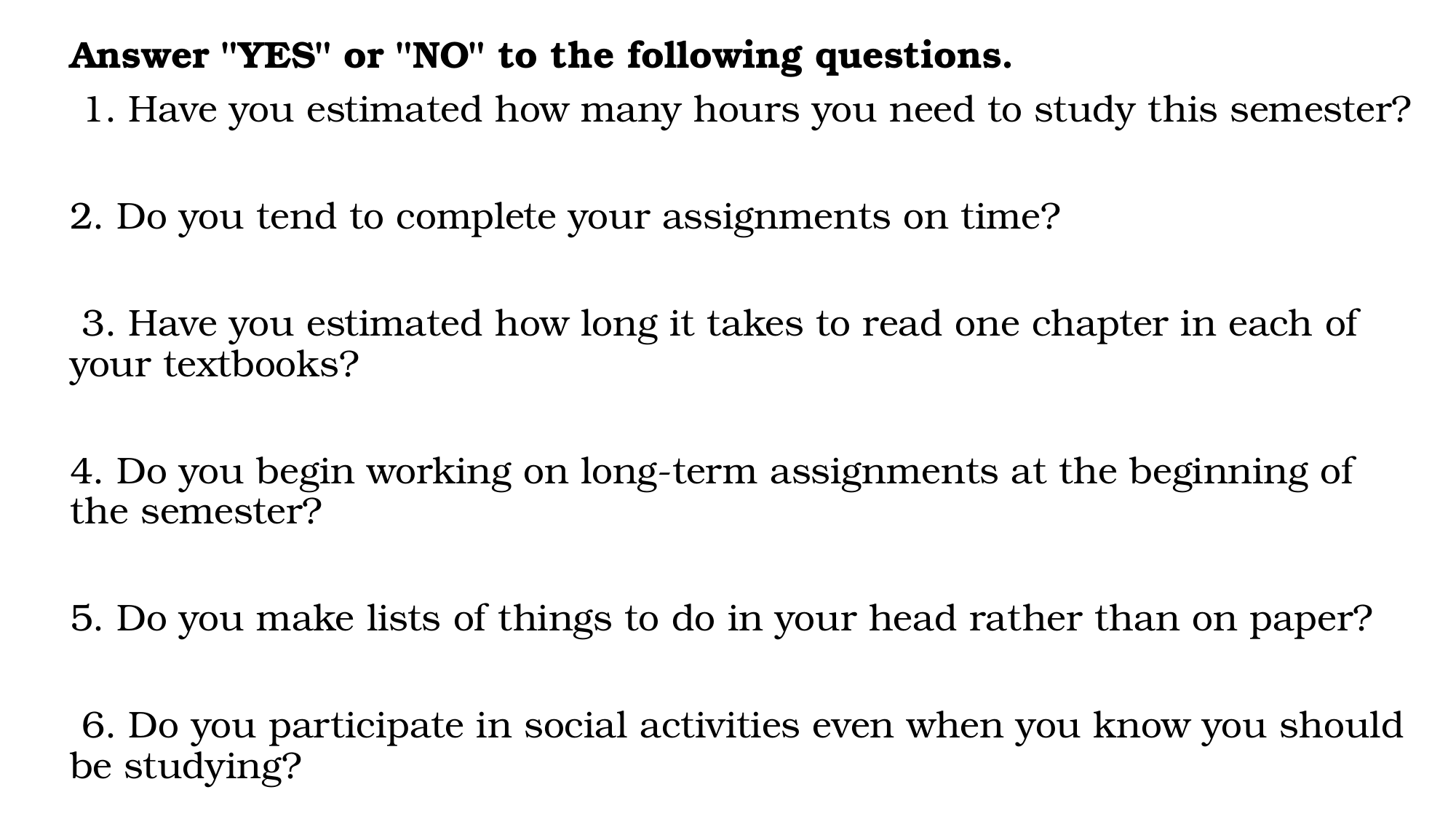

Answer "YES" or "NO" to the following questions.
 1. Have you estimated how many hours you need to study this semester?

2. Do you tend to complete your assignments on time?

 3. Have you estimated how long it takes to read one chapter in each of your textbooks?

4. Do you begin working on long-term assignments at the beginning of the semester?

5. Do you make lists of things to do in your head rather than on paper?

 6. Do you participate in social activities even when you know you should be studying?